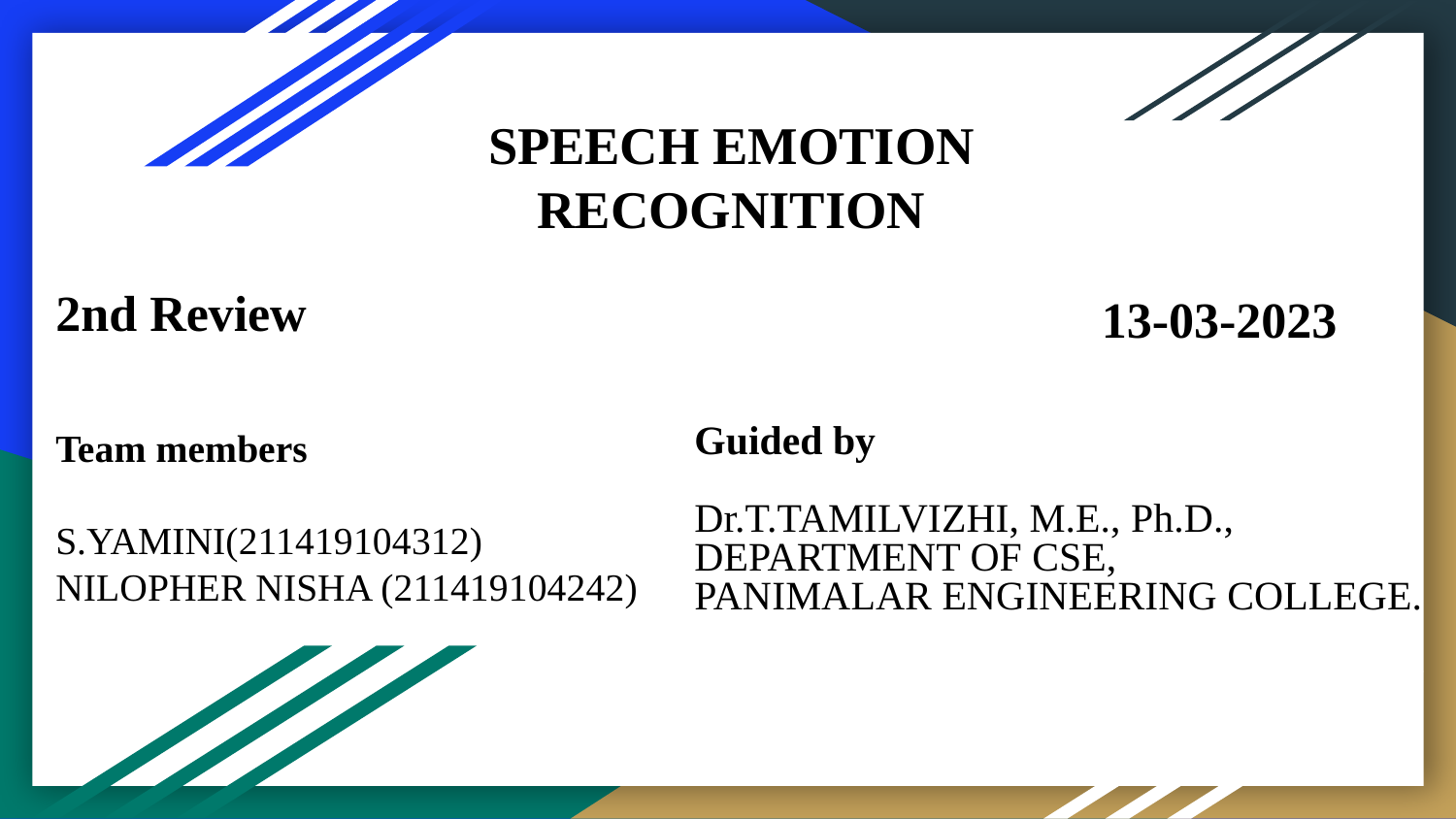

# SPEECH EMOTION RECOGNITION
2nd Review

13-03-2023
Team members

S.YAMINI(211419104312)
NILOPHER NISHA (211419104242)
Guided by

Dr.T.TAMILVIZHI, M.E., Ph.D.,
DEPARTMENT OF CSE,
PANIMALAR ENGINEERING COLLEGE.